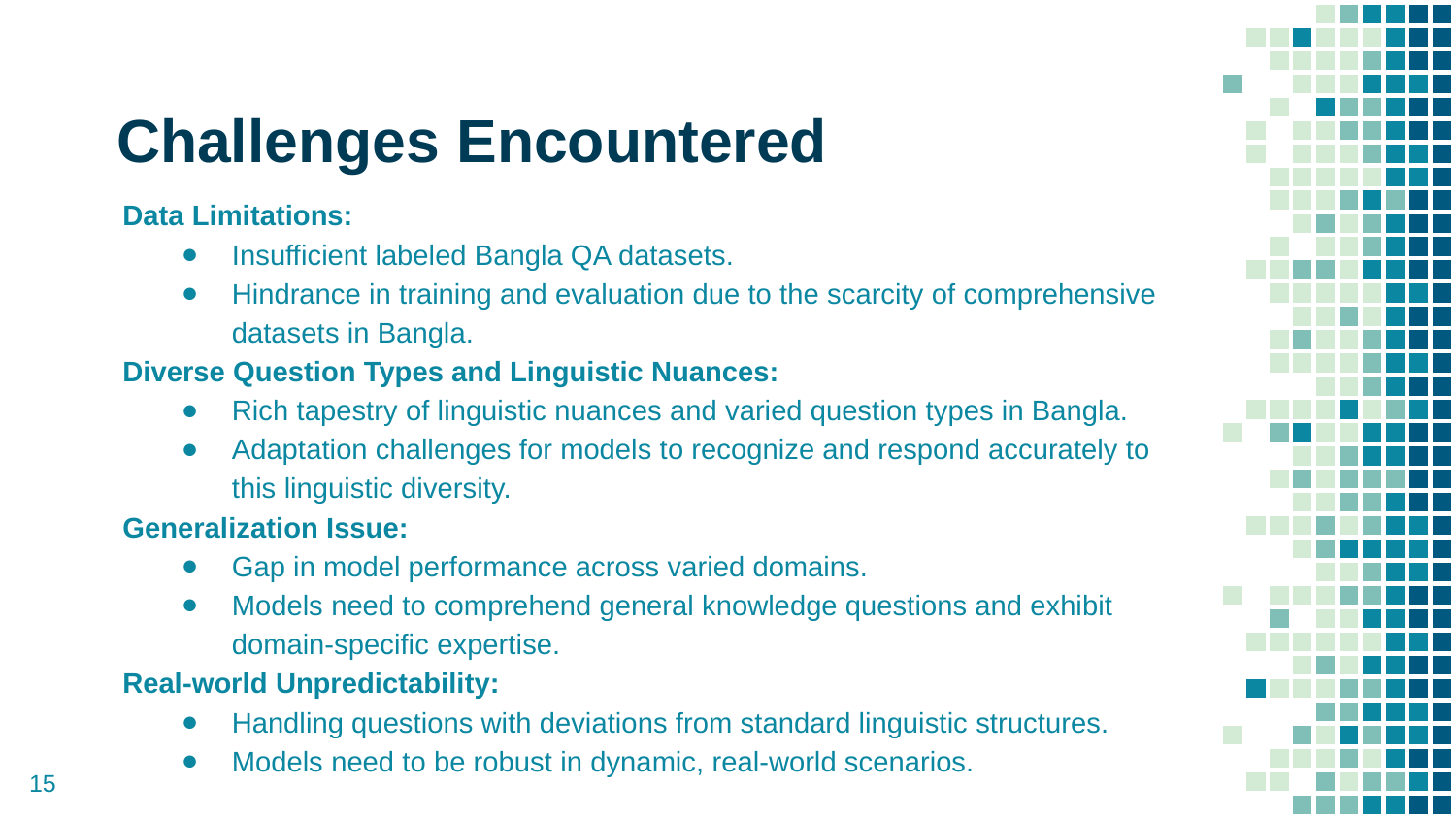

# Challenges Encountered

Data Limitations:
Insufficient labeled Bangla QA datasets.
Hindrance in training and evaluation due to the scarcity of comprehensive datasets in Bangla.
Diverse Question Types and Linguistic Nuances:
Rich tapestry of linguistic nuances and varied question types in Bangla.
Adaptation challenges for models to recognize and respond accurately to this linguistic diversity.
Generalization Issue:
Gap in model performance across varied domains.
Models need to comprehend general knowledge questions and exhibit domain-specific expertise.
Real-world Unpredictability:
Handling questions with deviations from standard linguistic structures.
Models need to be robust in dynamic, real-world scenarios.

15